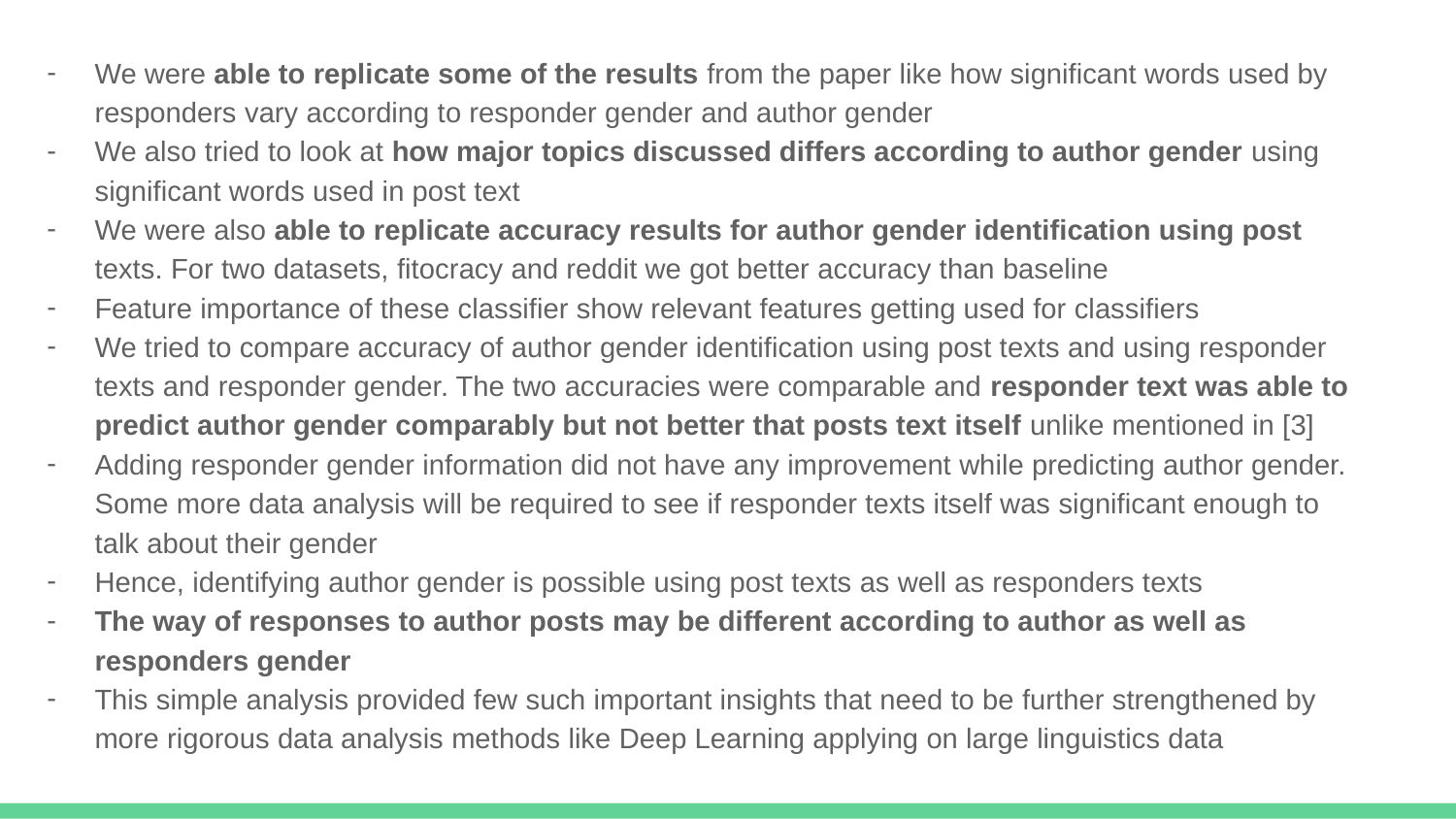

We were able to replicate some of the results from the paper like how significant words used by responders vary according to responder gender and author gender
We also tried to look at how major topics discussed differs according to author gender using significant words used in post text
We were also able to replicate accuracy results for author gender identification using post texts. For two datasets, fitocracy and reddit we got better accuracy than baseline
Feature importance of these classifier show relevant features getting used for classifiers
We tried to compare accuracy of author gender identification using post texts and using responder texts and responder gender. The two accuracies were comparable and responder text was able to predict author gender comparably but not better that posts text itself unlike mentioned in [3]
Adding responder gender information did not have any improvement while predicting author gender. Some more data analysis will be required to see if responder texts itself was significant enough to talk about their gender
Hence, identifying author gender is possible using post texts as well as responders texts
The way of responses to author posts may be different according to author as well as responders gender
This simple analysis provided few such important insights that need to be further strengthened by more rigorous data analysis methods like Deep Learning applying on large linguistics data